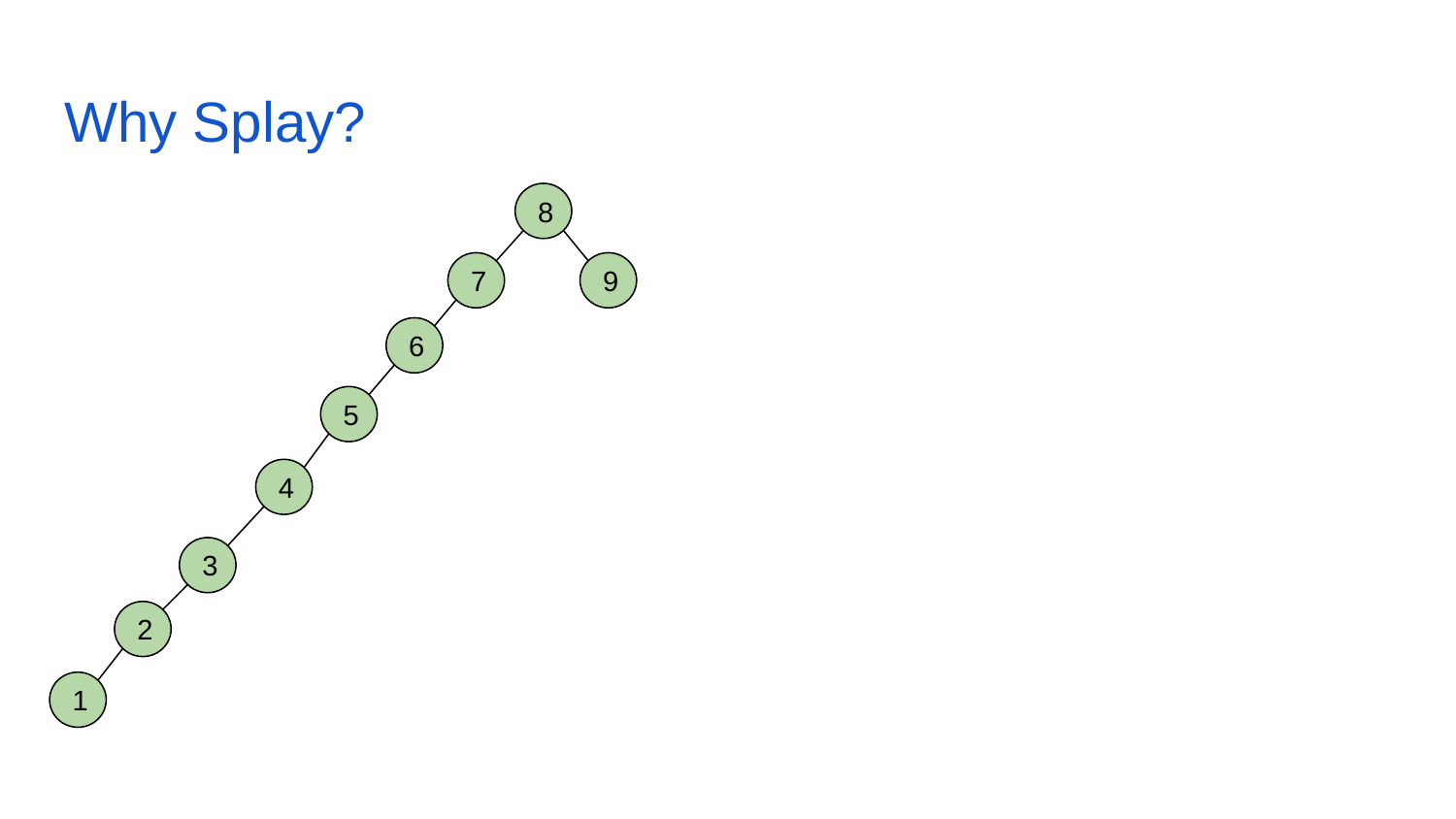

# Why Splay?
8
7
9
6
5
4
3
2
1